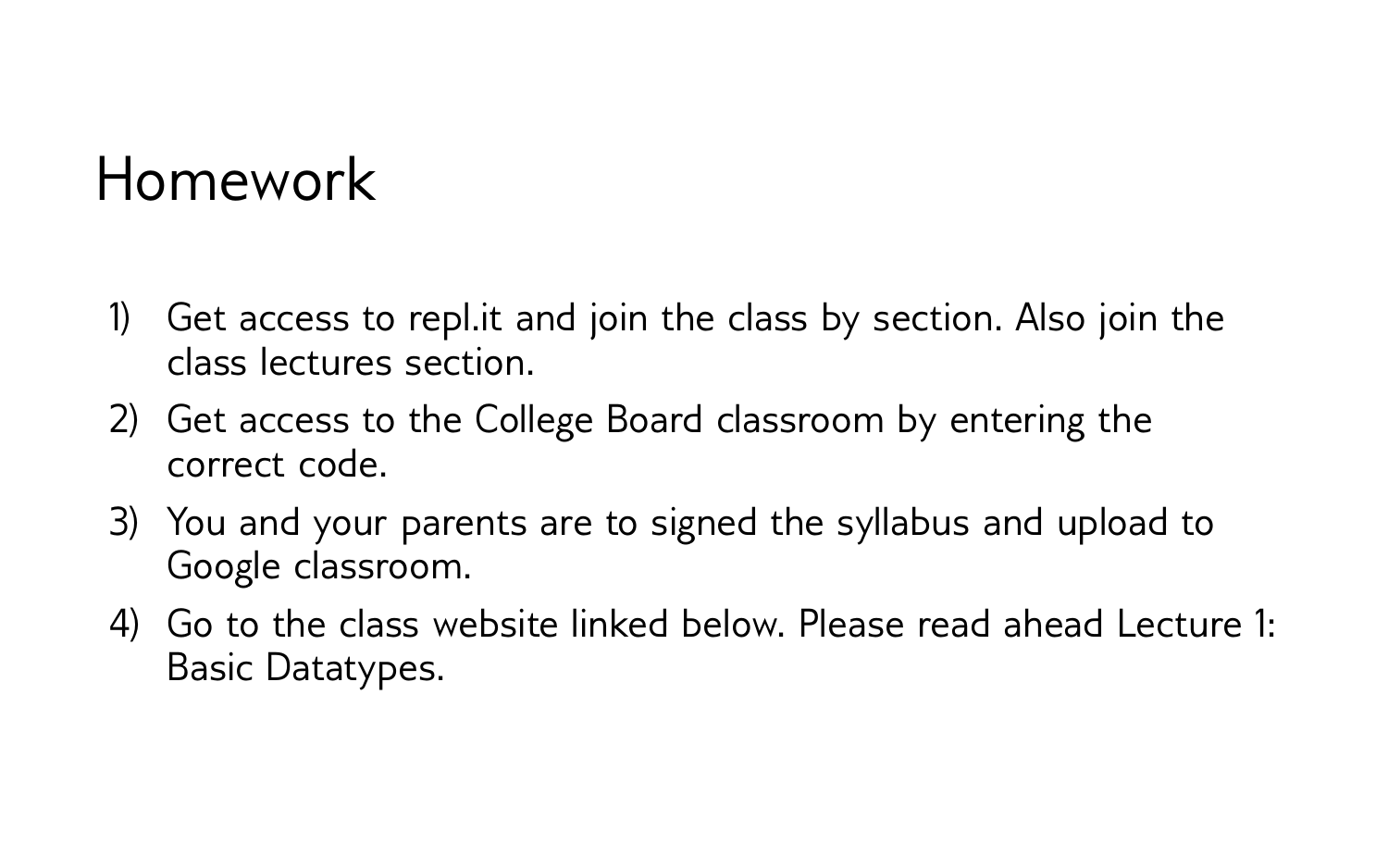

Homework

Get access to repl.it and join the class by section. Also join the class lectures section.
Get access to the College Board classroom by entering the correct code.
You and your parents are to signed the syllabus and upload to Google classroom.
Go to the class website linked below. Please read ahead Lecture 1: Basic Datatypes.